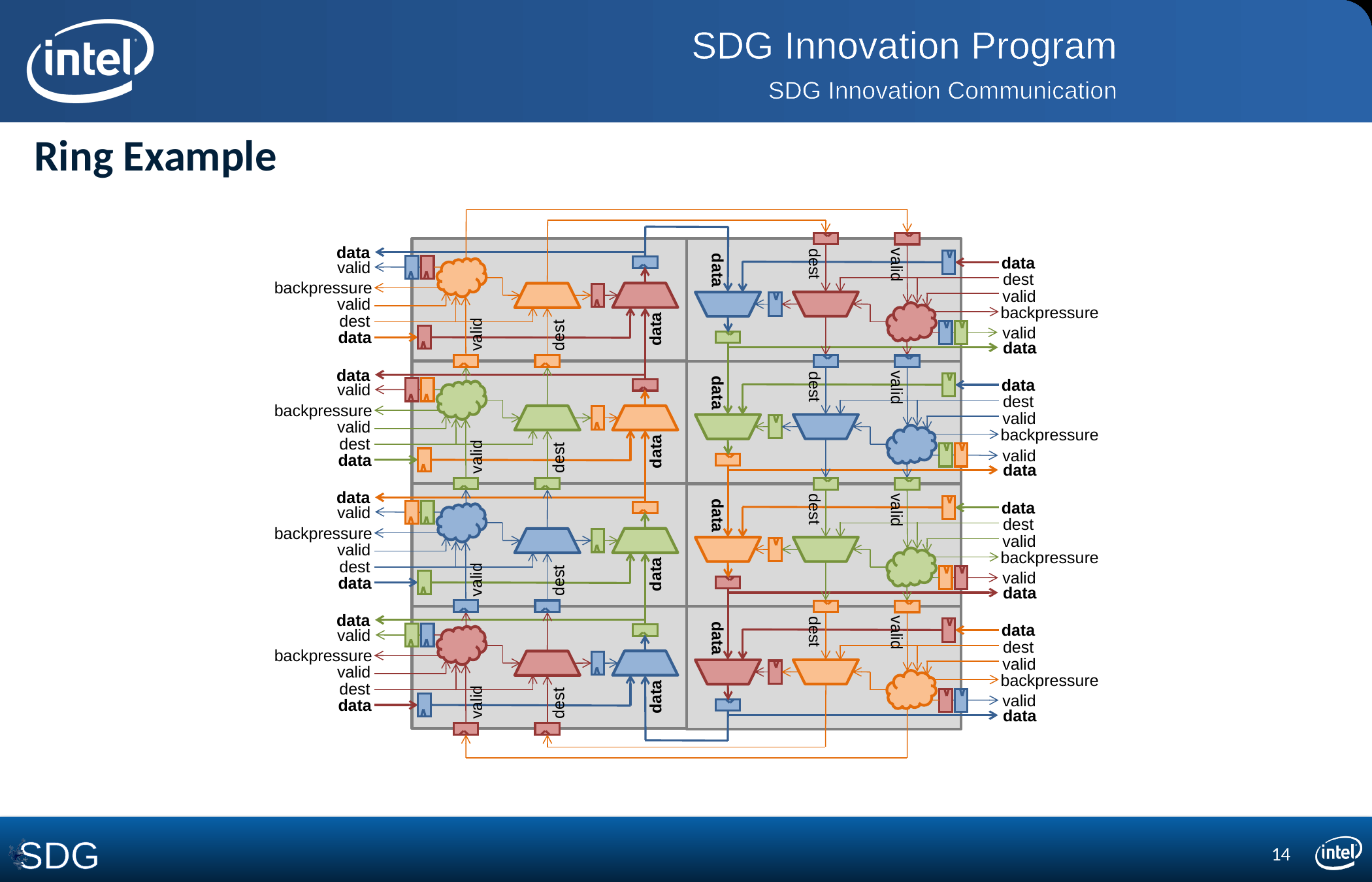

# Ring Example
data

valid

backpressure

valid
dest
data
valid
dest
data

data

valid

backpressure

valid
dest
data
valid
dest
data

data

valid

backpressure

valid
dest
data
valid
dest
data

data

valid

backpressure

valid
dest
data
valid
dest
data

data

valid

backpressure

valid
dest
data
valid
dest
data

data

valid

backpressure

valid
dest
data
valid
dest
data

data

valid

backpressure

valid
dest
data
valid
dest
data

data

valid

backpressure

valid
dest
data
valid
dest
data